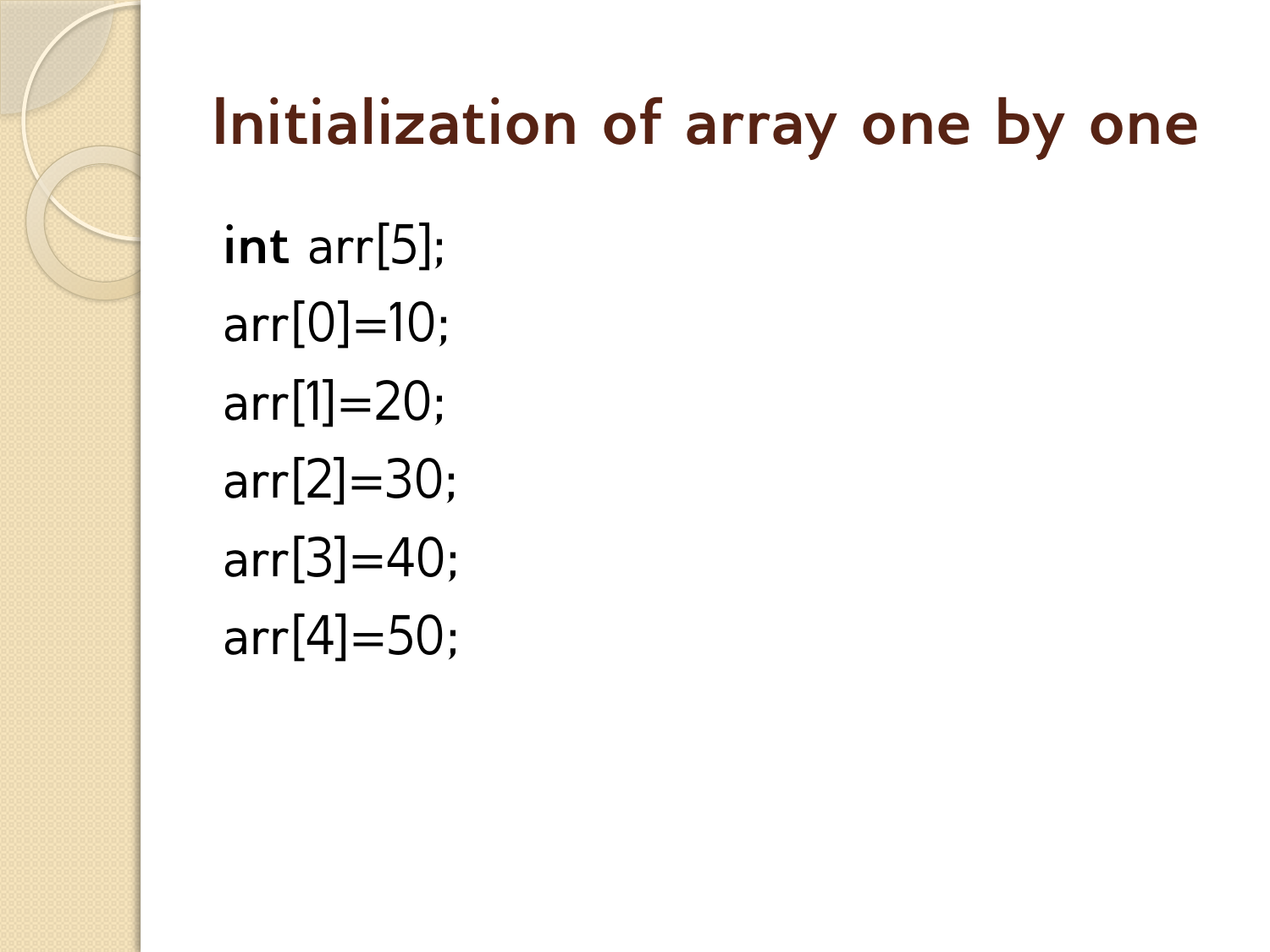

# Initialization of array one by one
int arr[5];
arr[0]=10;
arr[1]=20;
arr[2]=30;
arr[3]=40;
arr[4]=50;